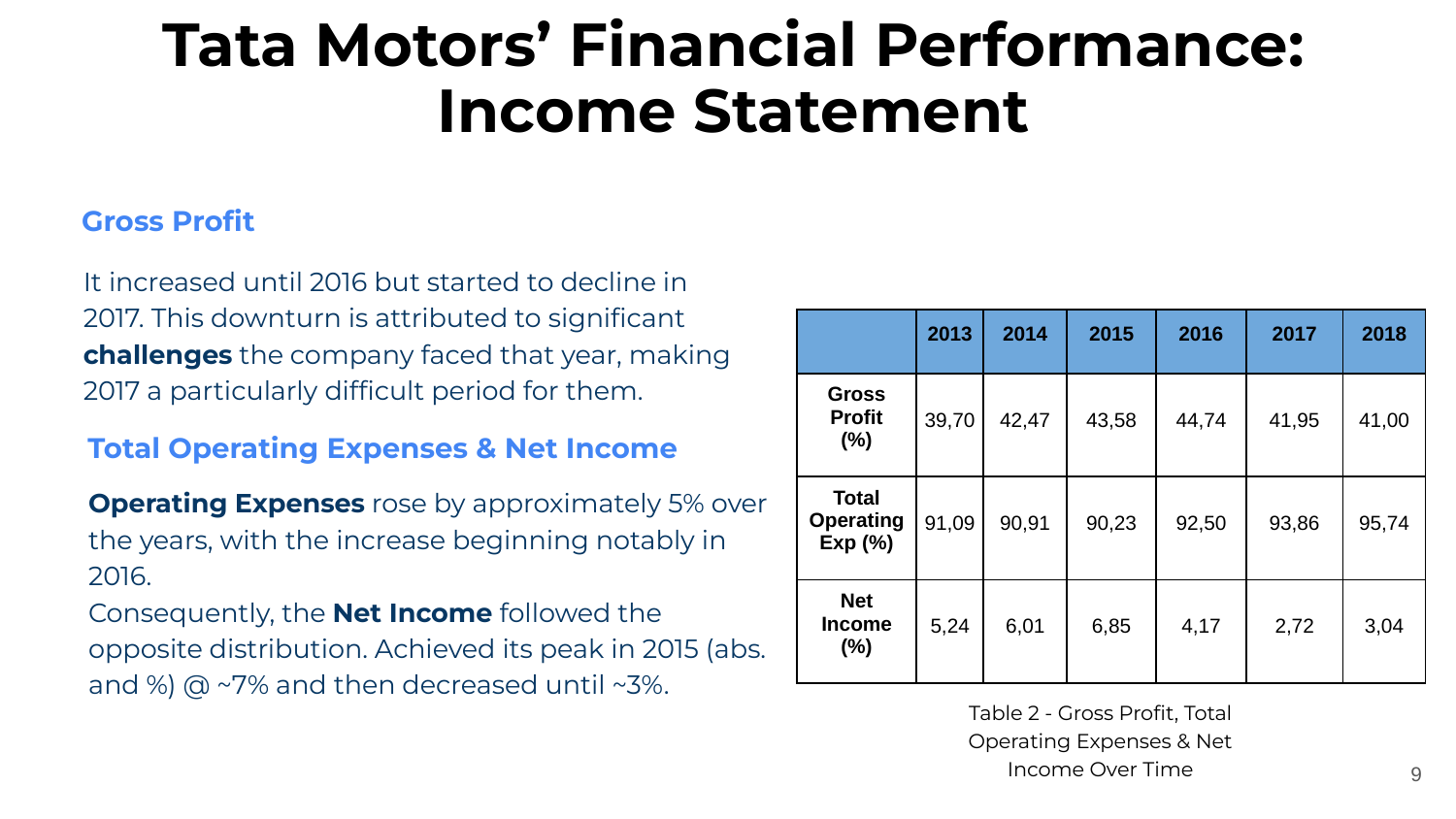

Tata Motors’ Financial Performance: Income Statement
Gross Profit
It increased until 2016 but started to decline in 2017. This downturn is attributed to significant challenges the company faced that year, making 2017 a particularly difficult period for them.

|  | 2013 | 2014 | 2015 | 2016 | 2017 | 2018 |
| --- | --- | --- | --- | --- | --- | --- |
| Gross Profit (%) | 39,70 | 42,47 | 43,58 | 44,74 | 41,95 | 41,00 |
| Total Operating Exp (%) | 91,09 | 90,91 | 90,23 | 92,50 | 93,86 | 95,74 |
| Net Income (%) | 5,24 | 6,01 | 6,85 | 4,17 | 2,72 | 3,04 |
Total Operating Expenses & Net Income
Operating Expenses rose by approximately 5% over the years, with the increase beginning notably in 2016.
Consequently, the Net Income followed the opposite distribution. Achieved its peak in 2015 (abs. and %) @ ~7% and then decreased until ~3%.
Table 2 - Gross Profit, Total Operating Expenses & Net Income Over Time

9